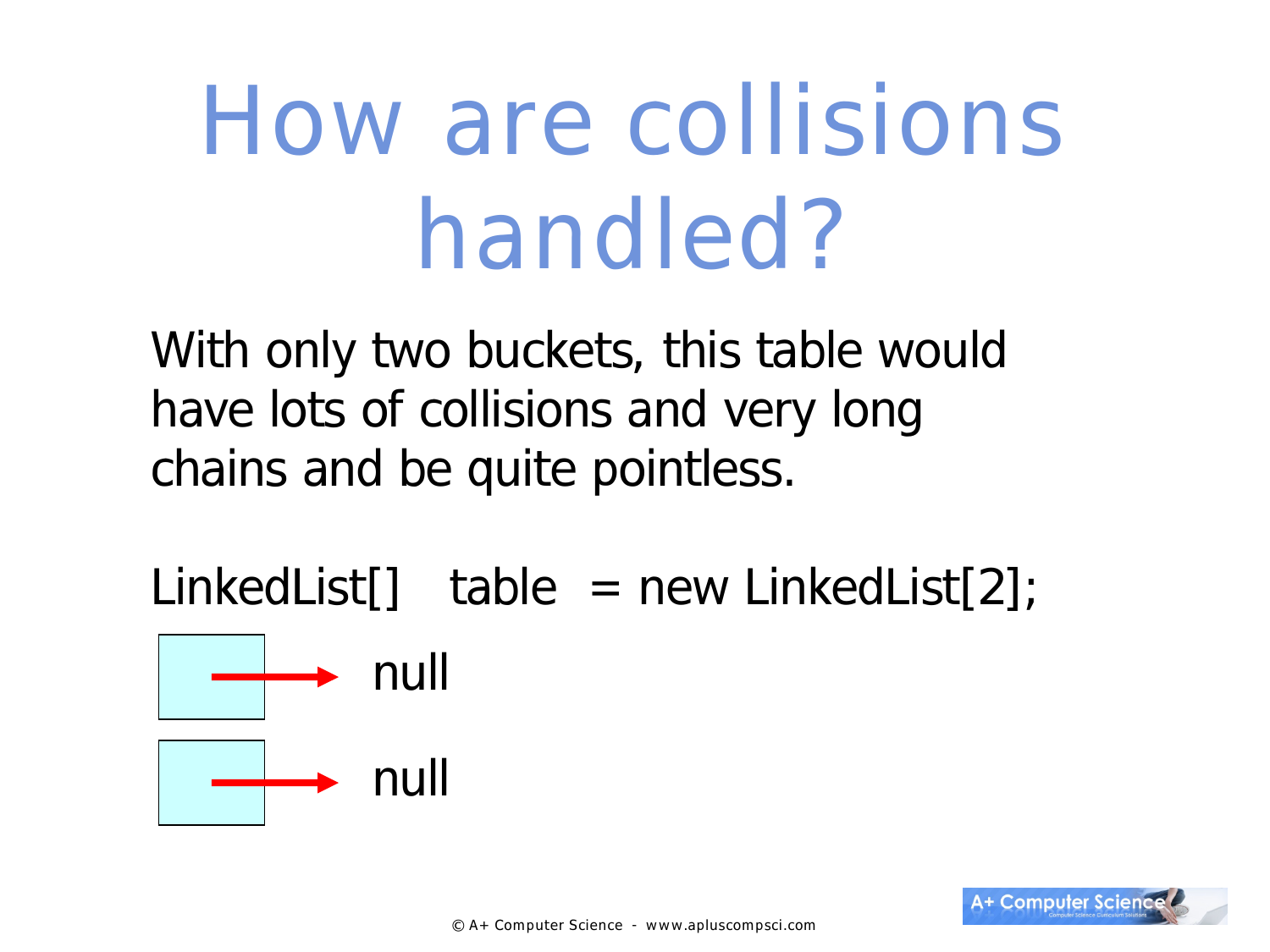

How are collisions handled?
With only two buckets, this table would
have lots of collisions and very long
chains and be quite pointless.

LinkedList[]   table  = new LinkedList[2];

null

null

© A+ Computer Science  -  www.apluscompsci.com